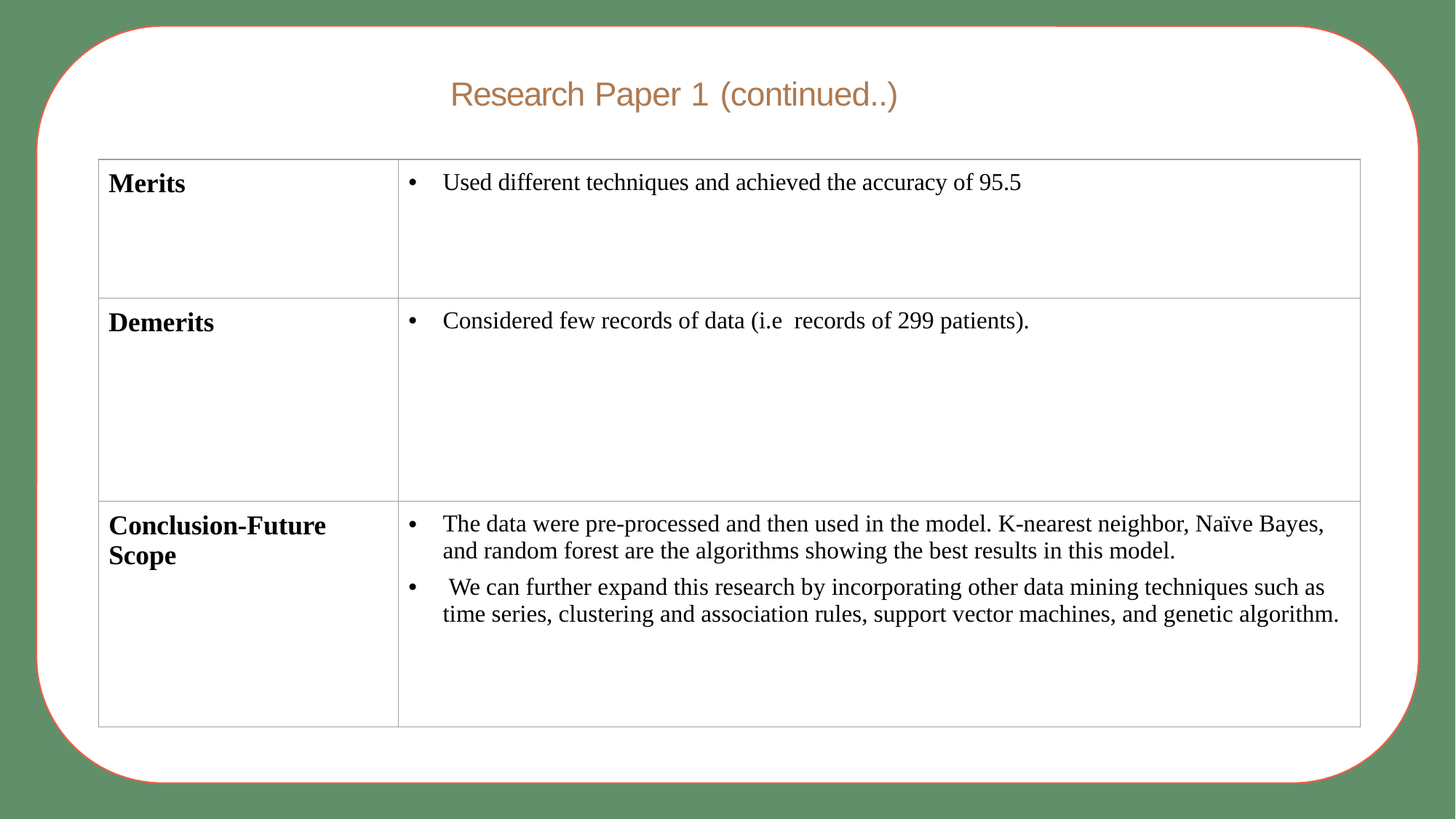

Research Paper 1 (continued..)
| Merits | Used different techniques and achieved the accuracy of 95.5 |
| --- | --- |
| Demerits | Considered few records of data (i.e records of 299 patients). |
| Conclusion-Future Scope | The data were pre-processed and then used in the model. K-nearest neighbor, Naïve Bayes, and random forest are the algorithms showing the best results in this model. We can further expand this research by incorporating other data mining techniques such as time series, clustering and association rules, support vector machines, and genetic algorithm. |
# Thank You